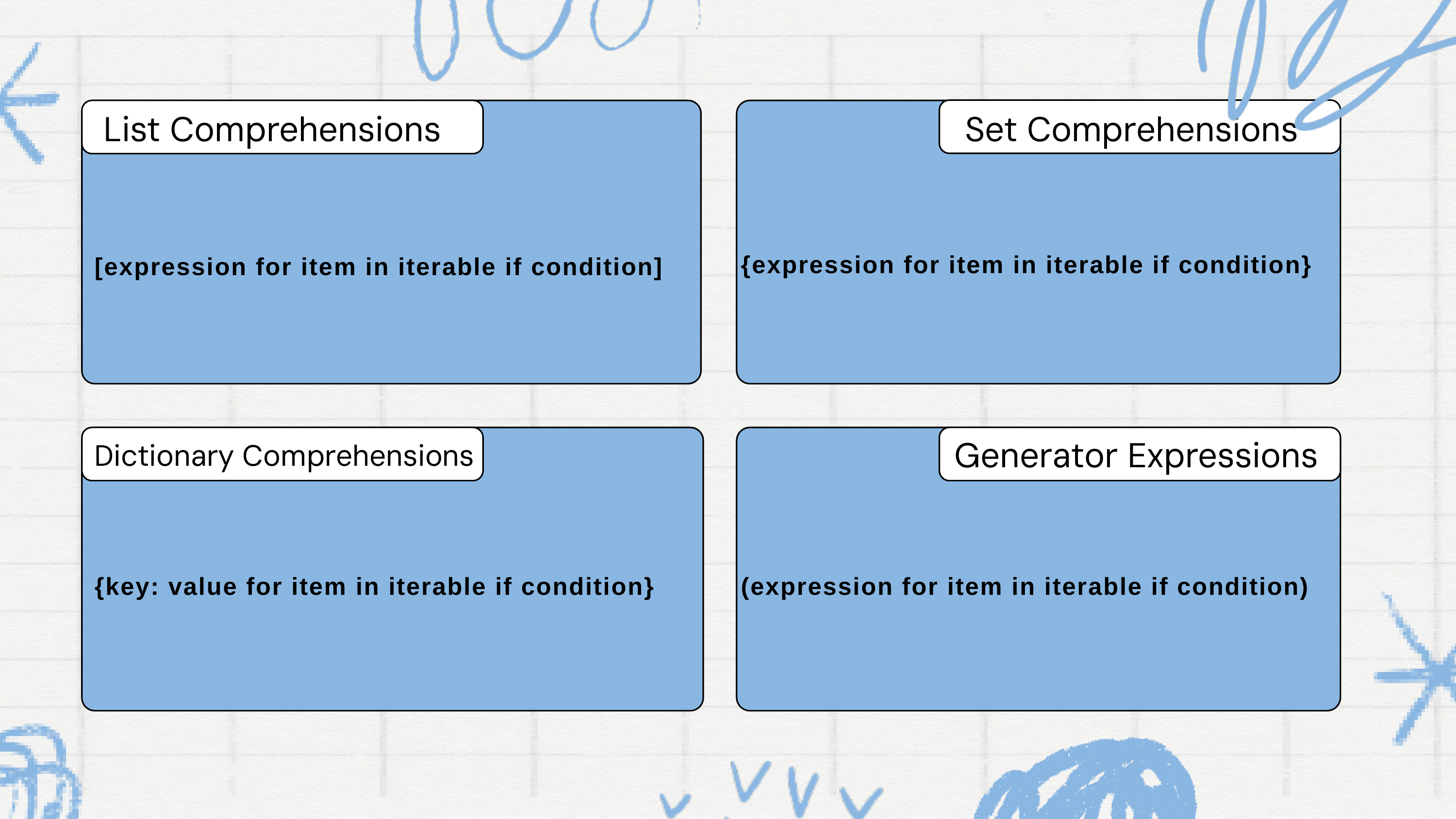

List Comprehensions
Set Comprehensions
{expression for item in iterable if condition}

[expression for item in iterable if condition]

Generator Expressions
Dictionary Comprehensions
{key: value for item in iterable if condition}
(expression for item in iterable if condition)